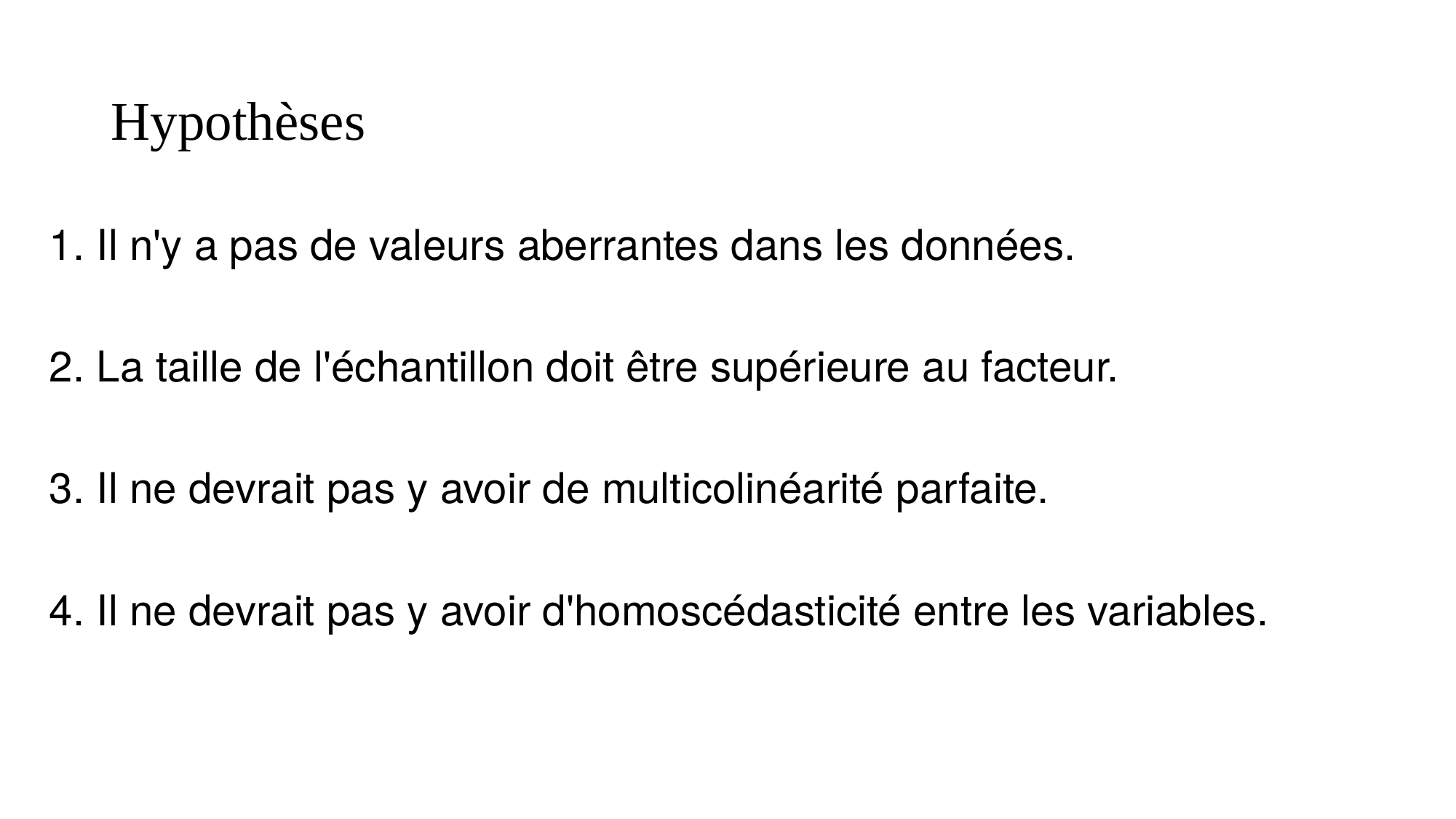

# Hypothèses
 Il n'y a pas de valeurs aberrantes dans les données.

 La taille de l'échantillon doit être supérieure au facteur.

 Il ne devrait pas y avoir de multicolinéarité parfaite.

 Il ne devrait pas y avoir d'homoscédasticité entre les variables.